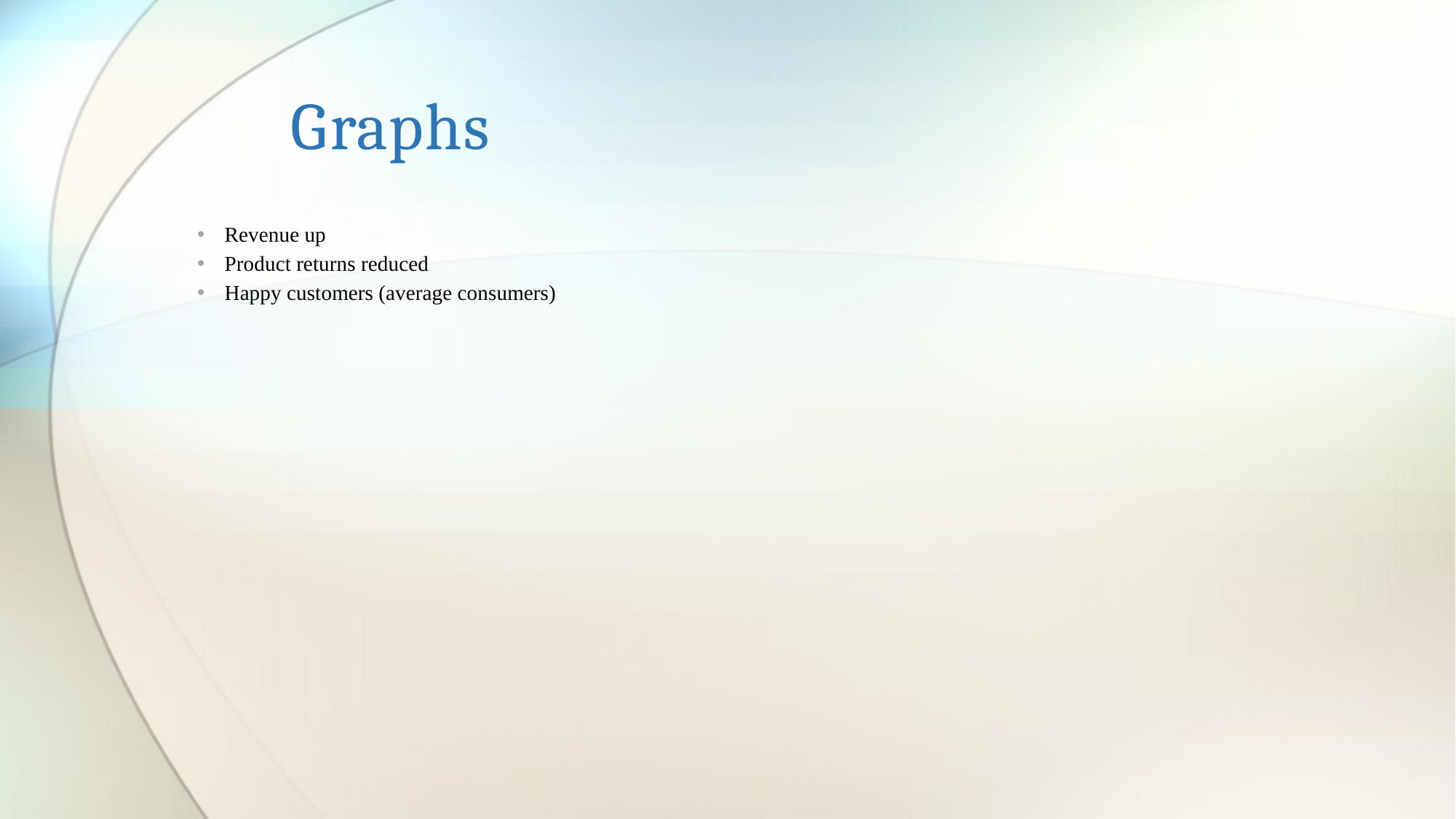

# Graphs
Revenue up
Product returns reduced
Happy customers (average consumers)